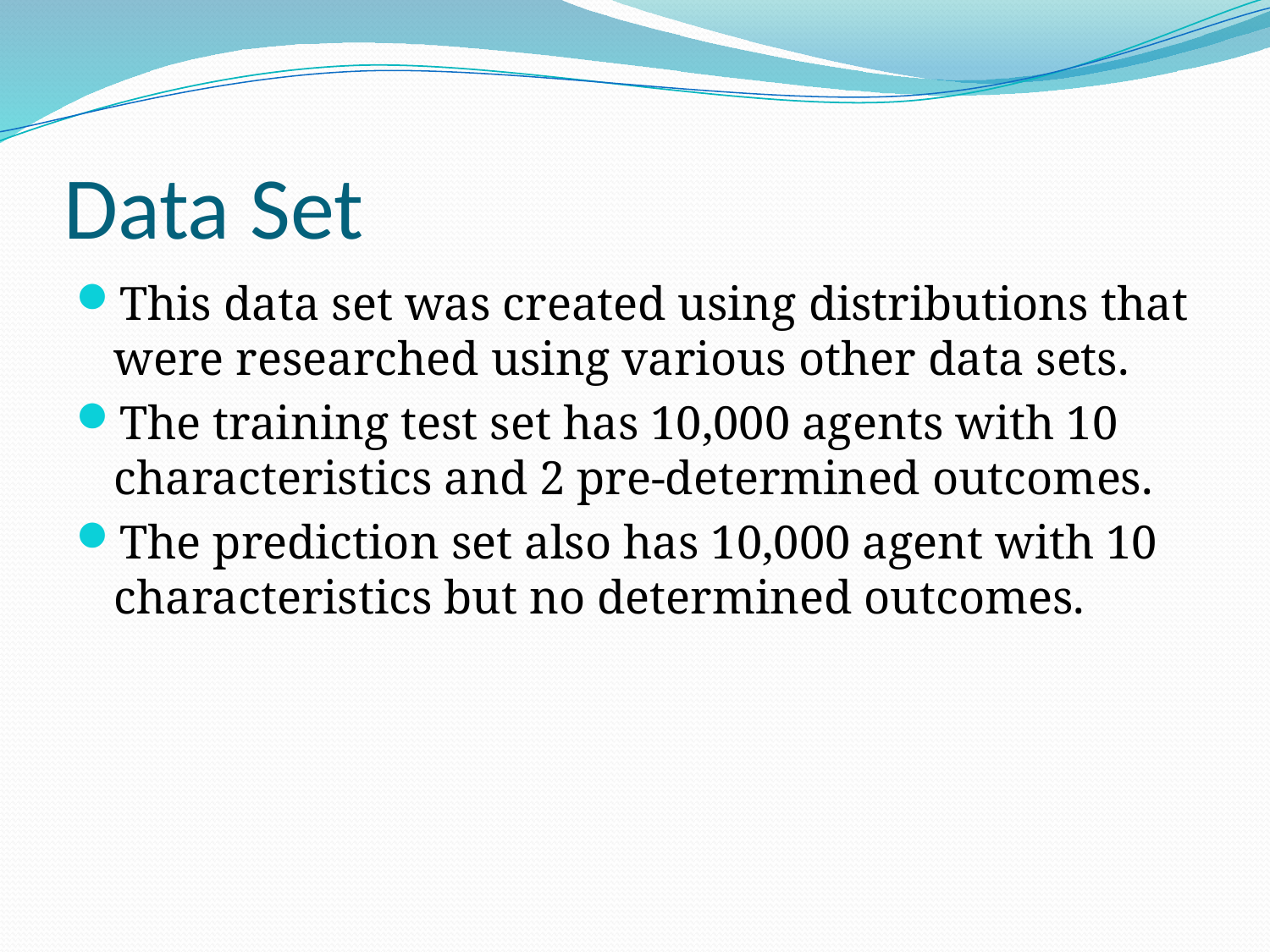

# Data Set
This data set was created using distributions that were researched using various other data sets.
The training test set has 10,000 agents with 10 characteristics and 2 pre-determined outcomes.
The prediction set also has 10,000 agent with 10 characteristics but no determined outcomes.